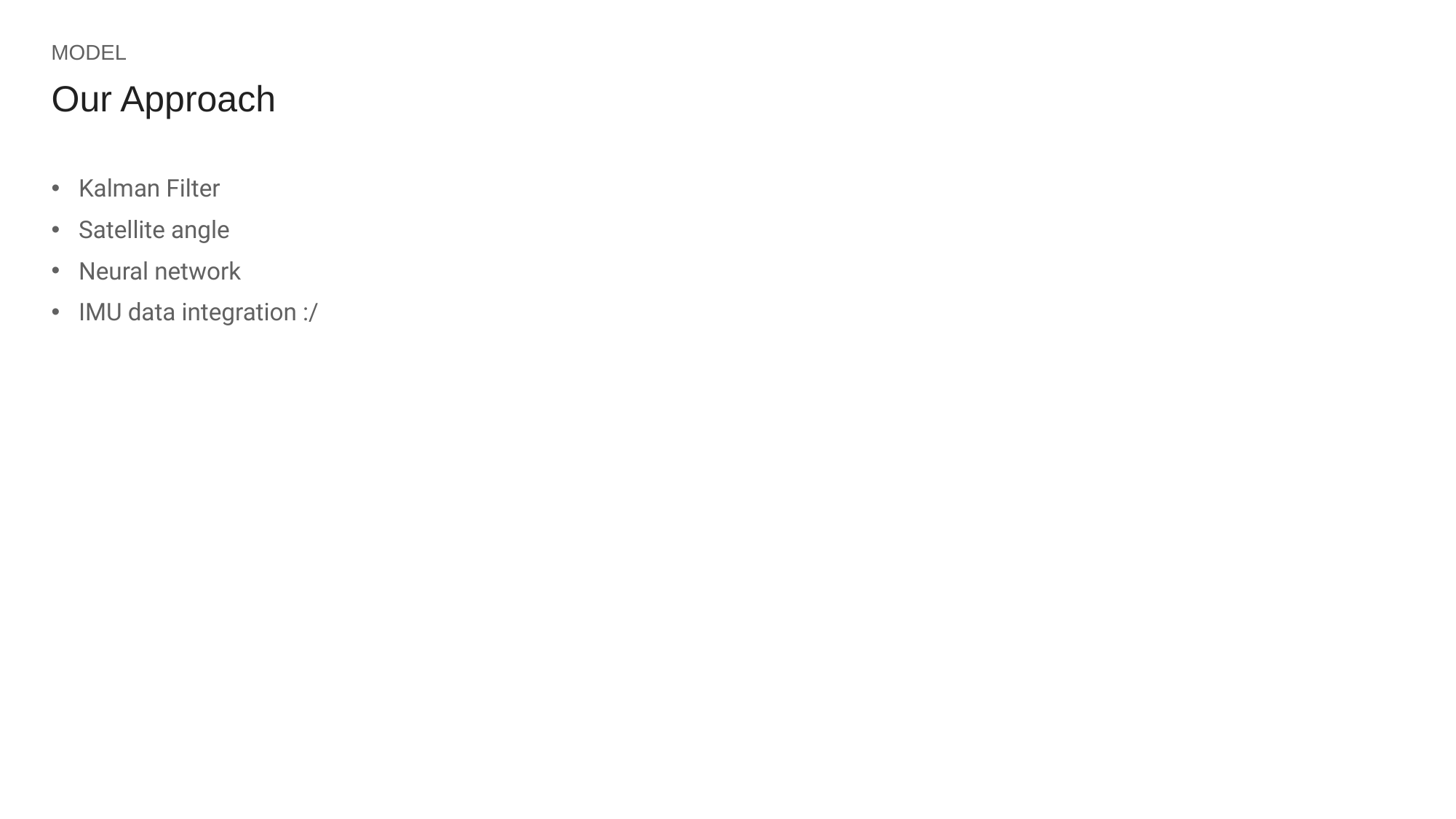

MODEL
# Our Approach
Kalman Filter
Satellite angle
Neural network
IMU data integration :/